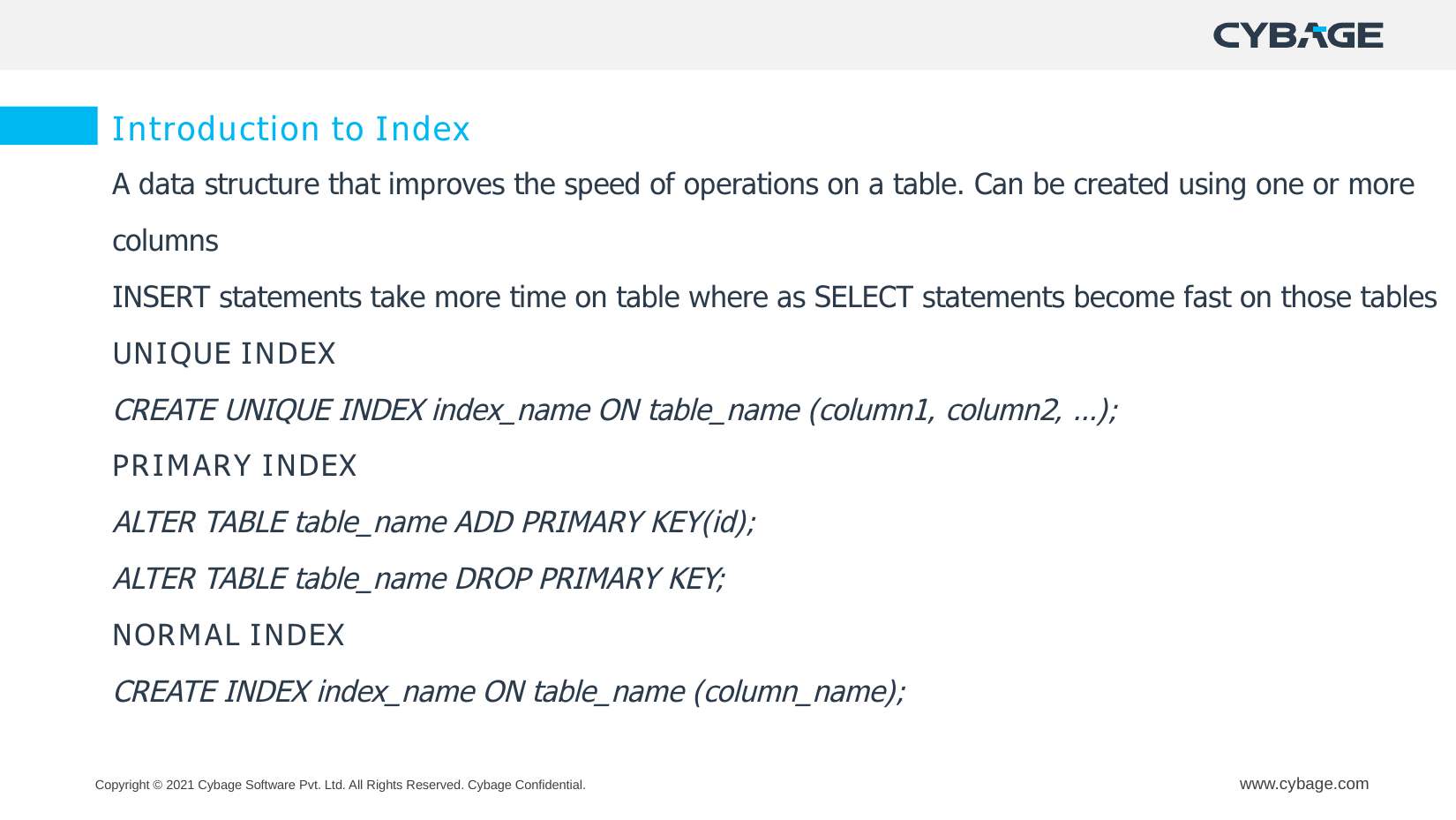

Introduction to Index

A data structure that improves the speed of operations on a table. Can be created using one or more columns
INSERT statements take more time on table where as SELECT statements become fast on those tables
UNIQUE INDEX
CREATE UNIQUE INDEX index_name ON table_name (column1, column2, …);
PRIMARY INDEX
ALTER TABLE table_name ADD PRIMARY KEY(id);
ALTER TABLE table_name DROP PRIMARY KEY;
NORMAL INDEX
CREATE INDEX index_name ON table_name (column_name);